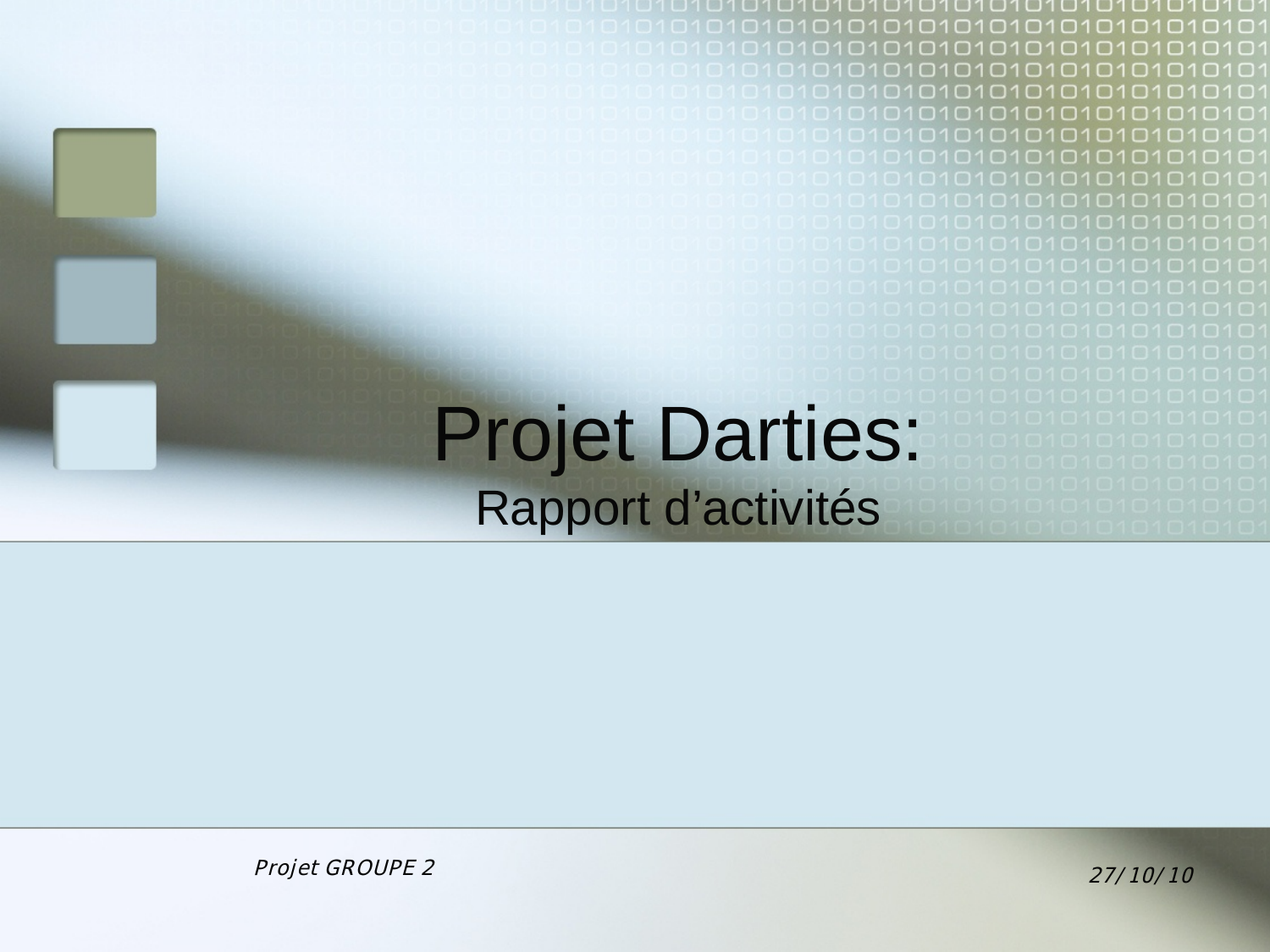

# Projet Darties: Rapport d’activités
Projet GROUPE 2
27/10/10